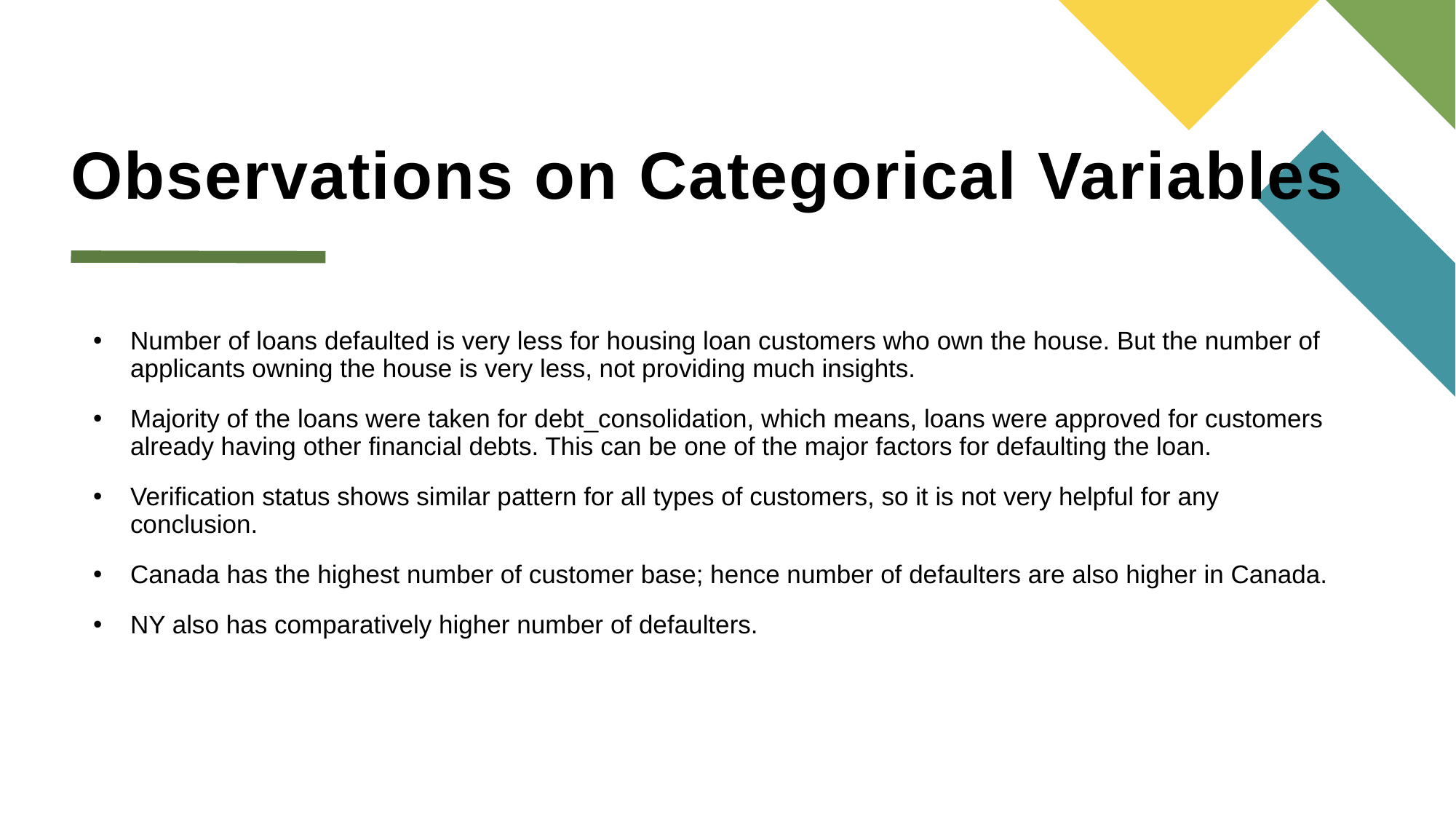

# Observations on Categorical Variables

Number of loans defaulted is very less for housing loan customers who own the house. But the number of applicants owning the house is very less, not providing much insights.
Majority of the loans were taken for debt_consolidation, which means, loans were approved for customers already having other financial debts. This can be one of the major factors for defaulting the loan.
Verification status shows similar pattern for all types of customers, so it is not very helpful for any conclusion.
Canada has the highest number of customer base; hence number of defaulters are also higher in Canada.
NY also has comparatively higher number of defaulters.